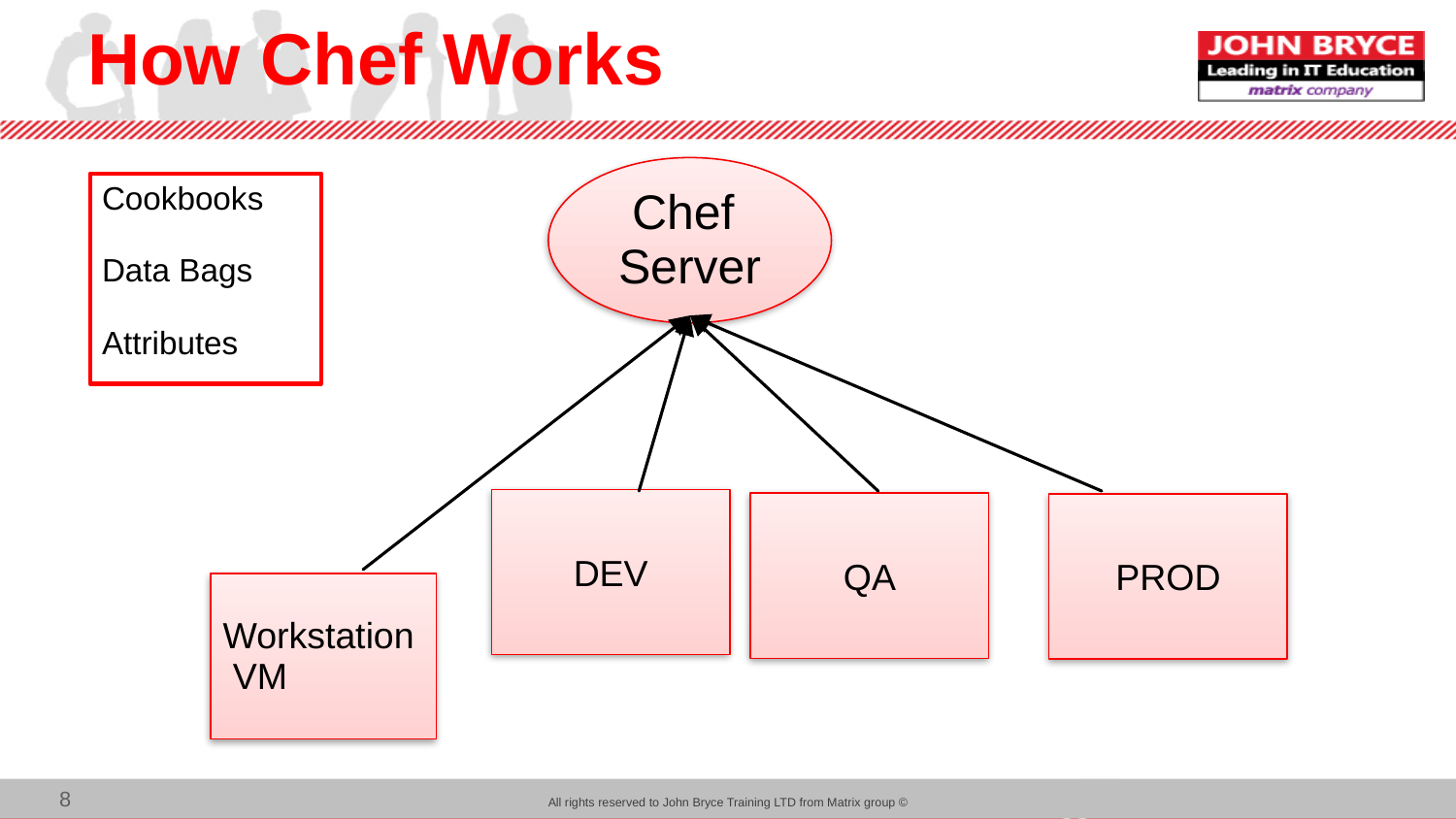

# How Chef Works
Chef
Server
Cookbooks

Data Bags

Attributes

DEV
QA
PROD

Workstation
 VM